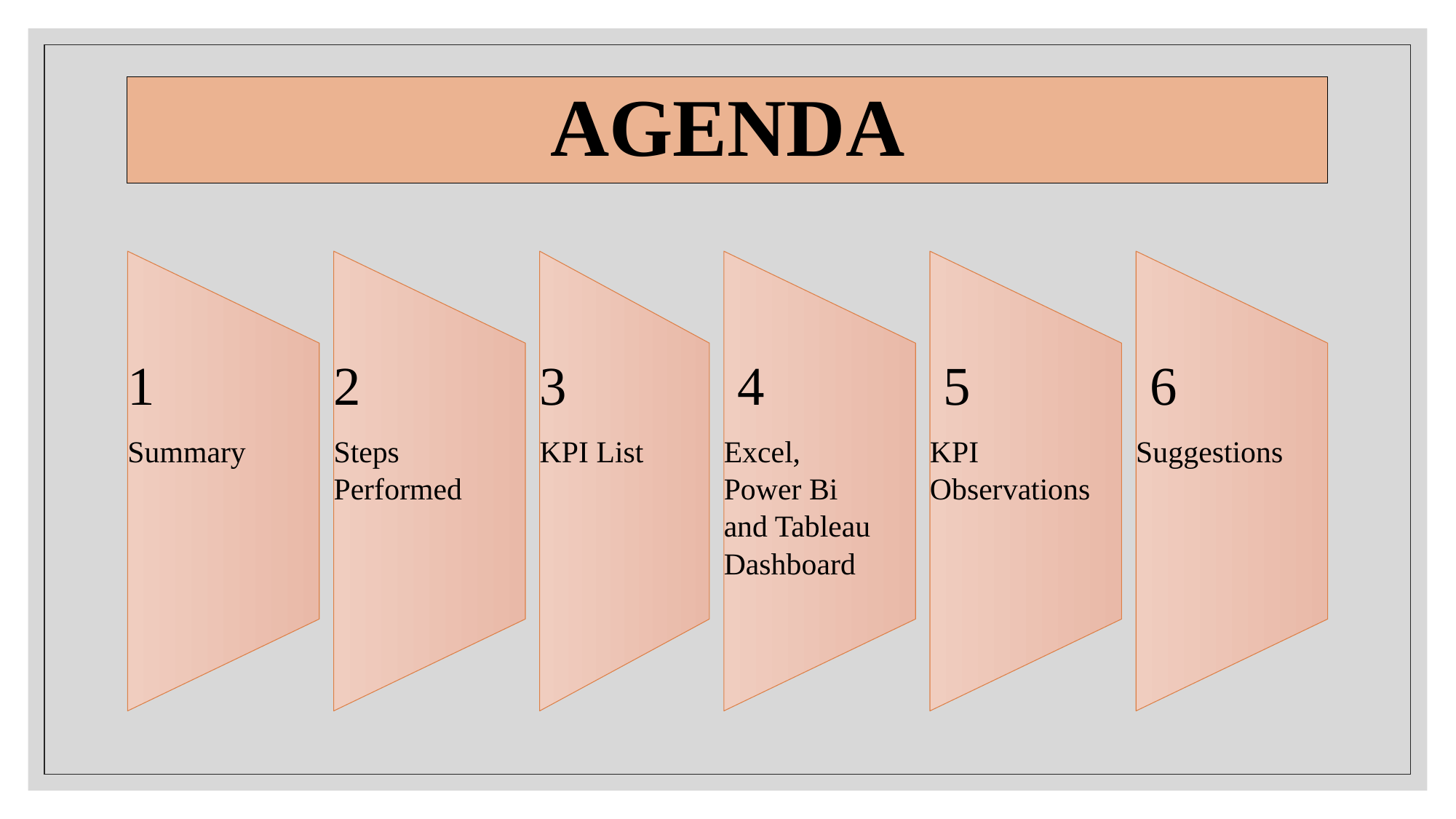

# AGENDA
1
Summary
2
Steps
Performed
3
KPI List
 4
Excel,
Power Bi
and Tableau
Dashboard
 5
KPI
Observations
 6
Suggestions